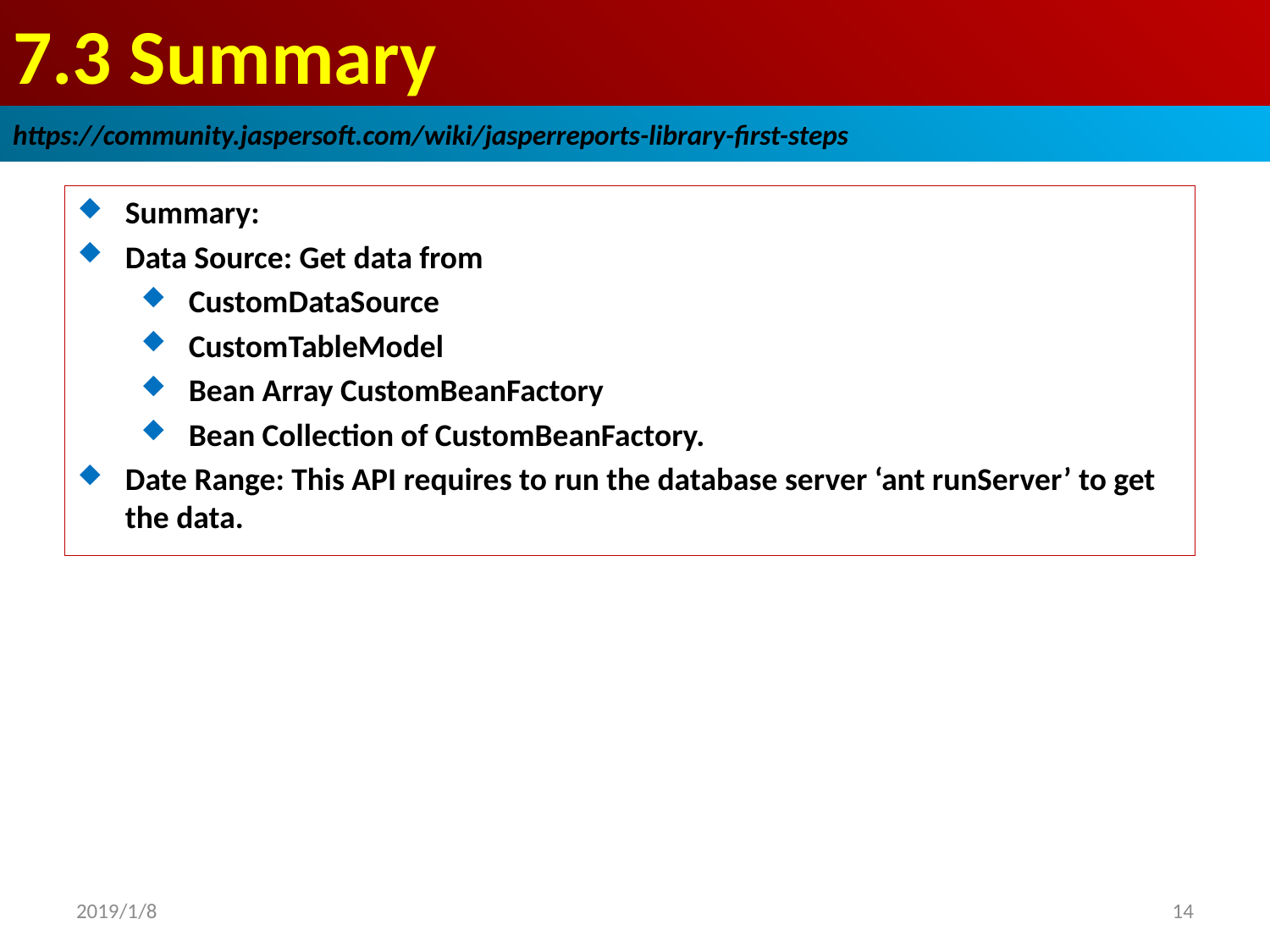

# 7.3 Summary
https://community.jaspersoft.com/wiki/jasperreports-library-first-steps
Summary:
Data Source: Get data from
CustomDataSource
CustomTableModel
Bean Array CustomBeanFactory
Bean Collection of CustomBeanFactory.
Date Range: This API requires to run the database server ‘ant runServer’ to get the data.
2019/1/8
14